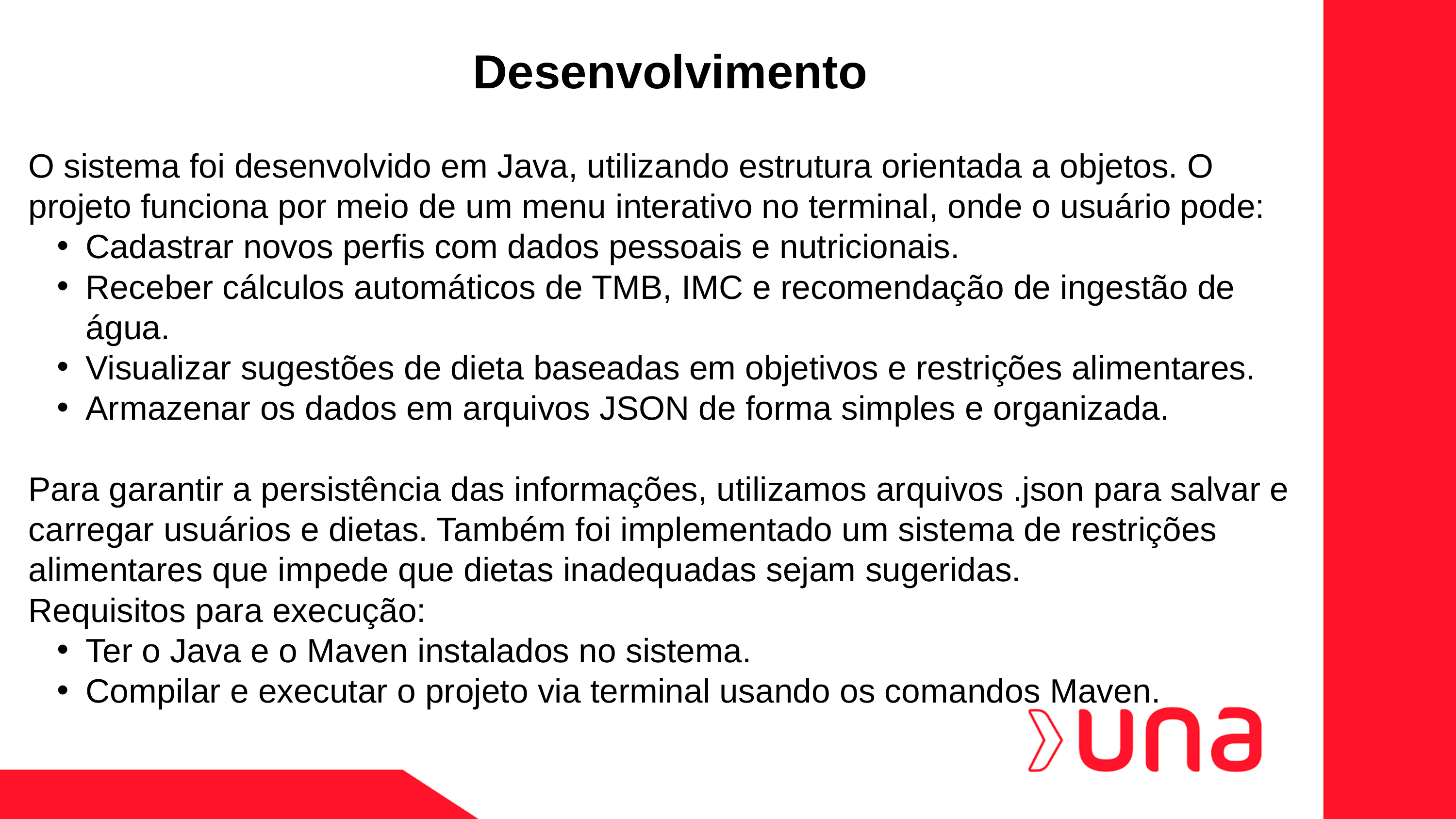

Desenvolvimento
O sistema foi desenvolvido em Java, utilizando estrutura orientada a objetos. O projeto funciona por meio de um menu interativo no terminal, onde o usuário pode:
Cadastrar novos perfis com dados pessoais e nutricionais.
Receber cálculos automáticos de TMB, IMC e recomendação de ingestão de água.
Visualizar sugestões de dieta baseadas em objetivos e restrições alimentares.
Armazenar os dados em arquivos JSON de forma simples e organizada.

Para garantir a persistência das informações, utilizamos arquivos .json para salvar e carregar usuários e dietas. Também foi implementado um sistema de restrições alimentares que impede que dietas inadequadas sejam sugeridas.
Requisitos para execução:
Ter o Java e o Maven instalados no sistema.
Compilar e executar o projeto via terminal usando os comandos Maven.